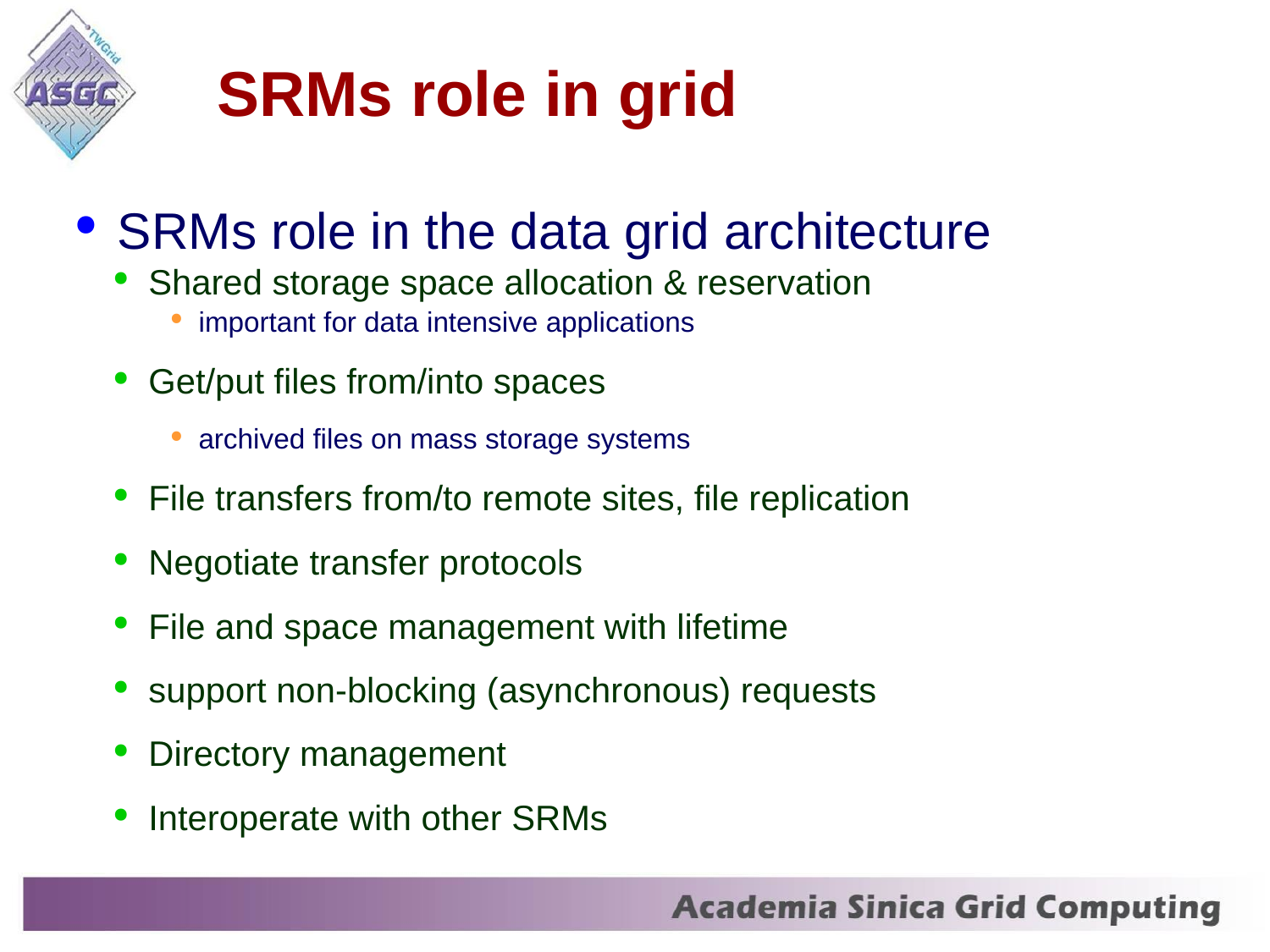

# SRMs role in grid
SRMs role in the data grid architecture
Shared storage space allocation & reservation
important for data intensive applications
Get/put files from/into spaces
archived files on mass storage systems
File transfers from/to remote sites, file replication
Negotiate transfer protocols
File and space management with lifetime
support non-blocking (asynchronous) requests
Directory management
Interoperate with other SRMs